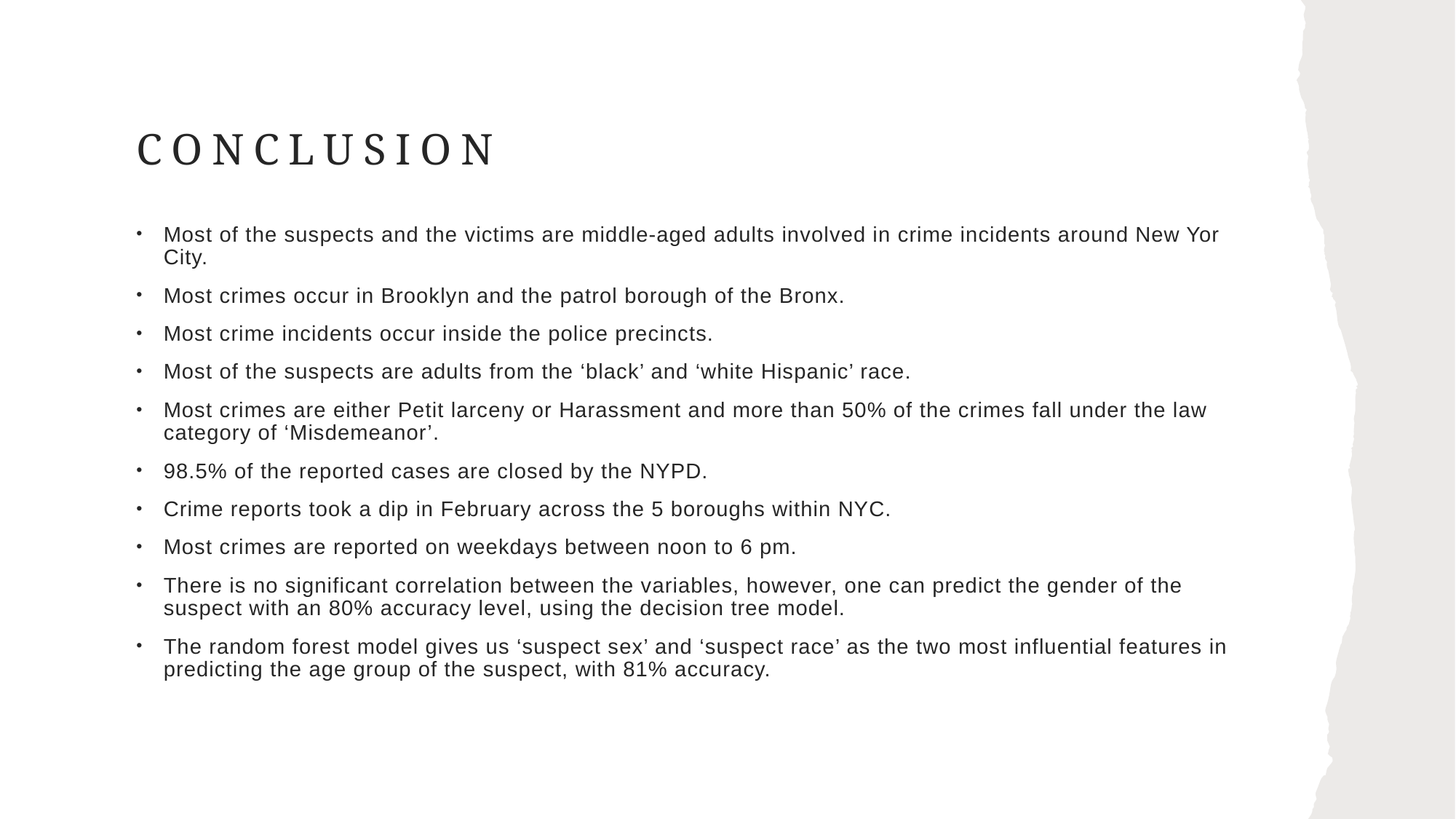

# conclusion
Most of the suspects and the victims are middle-aged adults involved in crime incidents around New Yor City.
Most crimes occur in Brooklyn and the patrol borough of the Bronx.
Most crime incidents occur inside the police precincts.
Most of the suspects are adults from the ‘black’ and ‘white Hispanic’ race.
Most crimes are either Petit larceny or Harassment and more than 50% of the crimes fall under the law category of ‘Misdemeanor’.
98.5% of the reported cases are closed by the NYPD.
Crime reports took a dip in February across the 5 boroughs within NYC.
Most crimes are reported on weekdays between noon to 6 pm.
There is no significant correlation between the variables, however, one can predict the gender of the suspect with an 80% accuracy level, using the decision tree model.
The random forest model gives us ‘suspect sex’ and ‘suspect race’ as the two most influential features in predicting the age group of the suspect, with 81% accuracy.